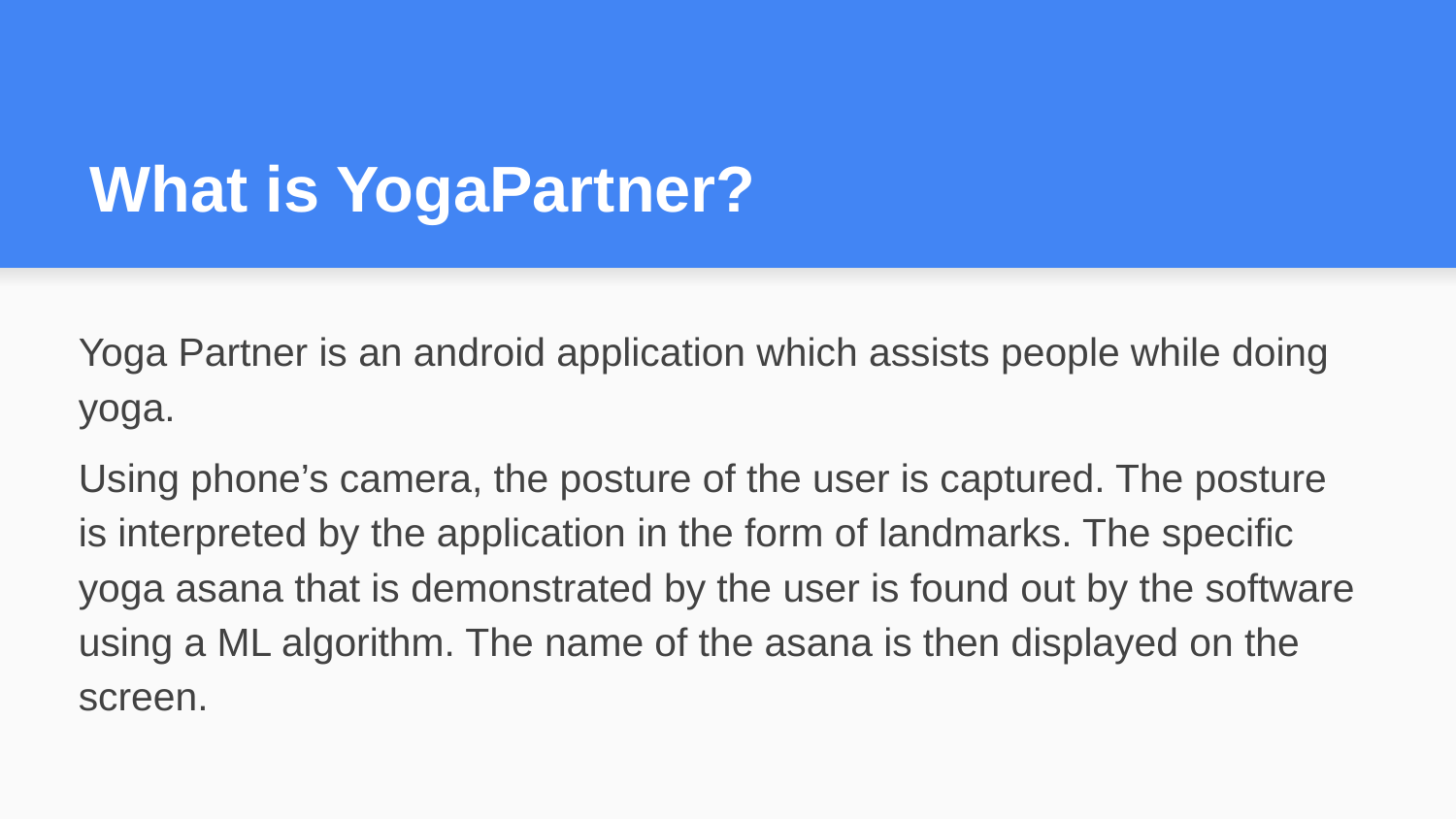

# What is YogaPartner?
Yoga Partner is an android application which assists people while doing yoga.
Using phone’s camera, the posture of the user is captured. The posture is interpreted by the application in the form of landmarks. The specific yoga asana that is demonstrated by the user is found out by the software using a ML algorithm. The name of the asana is then displayed on the screen.